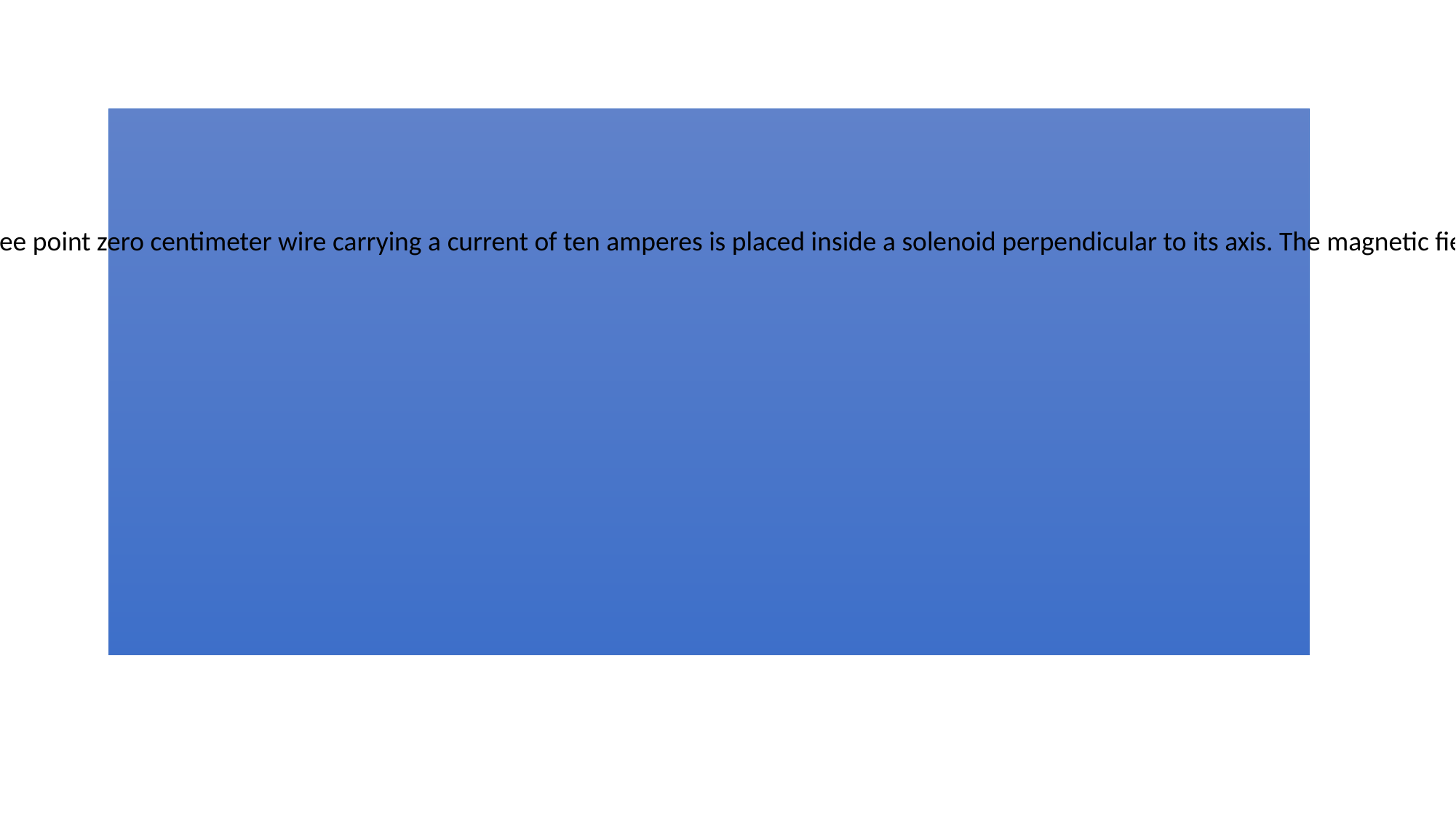

Hello students Today we will be solving a question on chapter Moving Charges and Magnetism and the question goes like A three point zero centimeter wire carrying a current of ten amperes is placed inside a solenoid perpendicular to its axis. The magnetic field inside the solenoid is given to be zero point two seven teslas What is the magnetic force on the wire